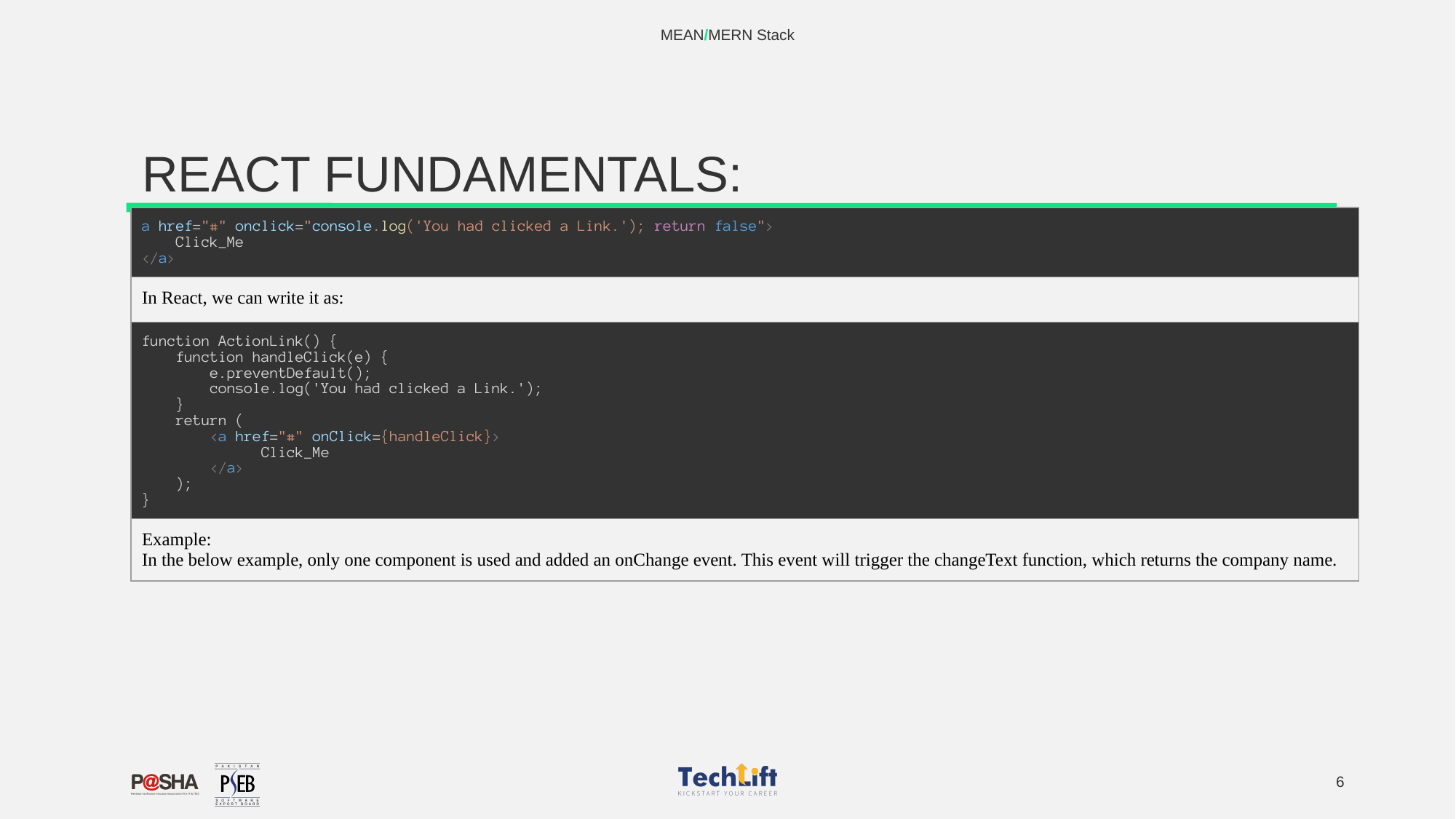

MEAN/MERN Stack
# REACT FUNDAMENTALS:
| a href="#" onclick="console.log('You had clicked a Link.'); return false">       Click\_Me   </a> |
| --- |
| In React, we can write it as: |
| function ActionLink() {       function handleClick(e) {           e.preventDefault();           console.log('You had clicked a Link.');       }       return (           <a href="#" onClick={handleClick}>                 Click\_Me           </a>       );   } |
| Example: In the below example, only one component is used and added an onChange event. This event will trigger the changeText function, which returns the company name. |
6